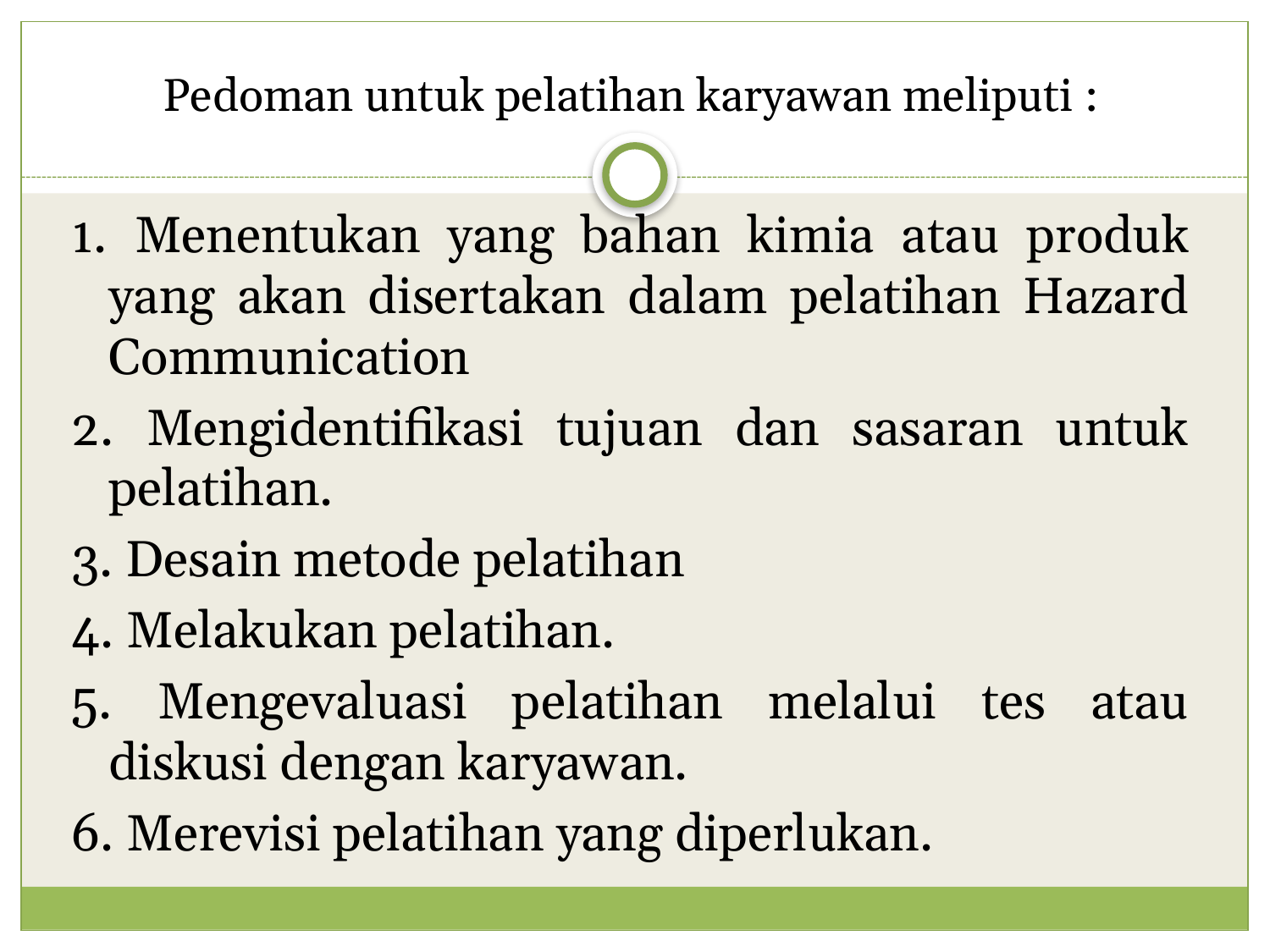

Pedoman untuk pelatihan karyawan meliputi :

1. Menentukan yang bahan kimia atau produk yang akan disertakan dalam pelatihan Hazard Communication
2. Mengidentifikasi tujuan dan sasaran untuk pelatihan.
3. Desain metode pelatihan
4. Melakukan pelatihan.
5. Mengevaluasi pelatihan melalui tes atau diskusi dengan karyawan.
6. Merevisi pelatihan yang diperlukan.